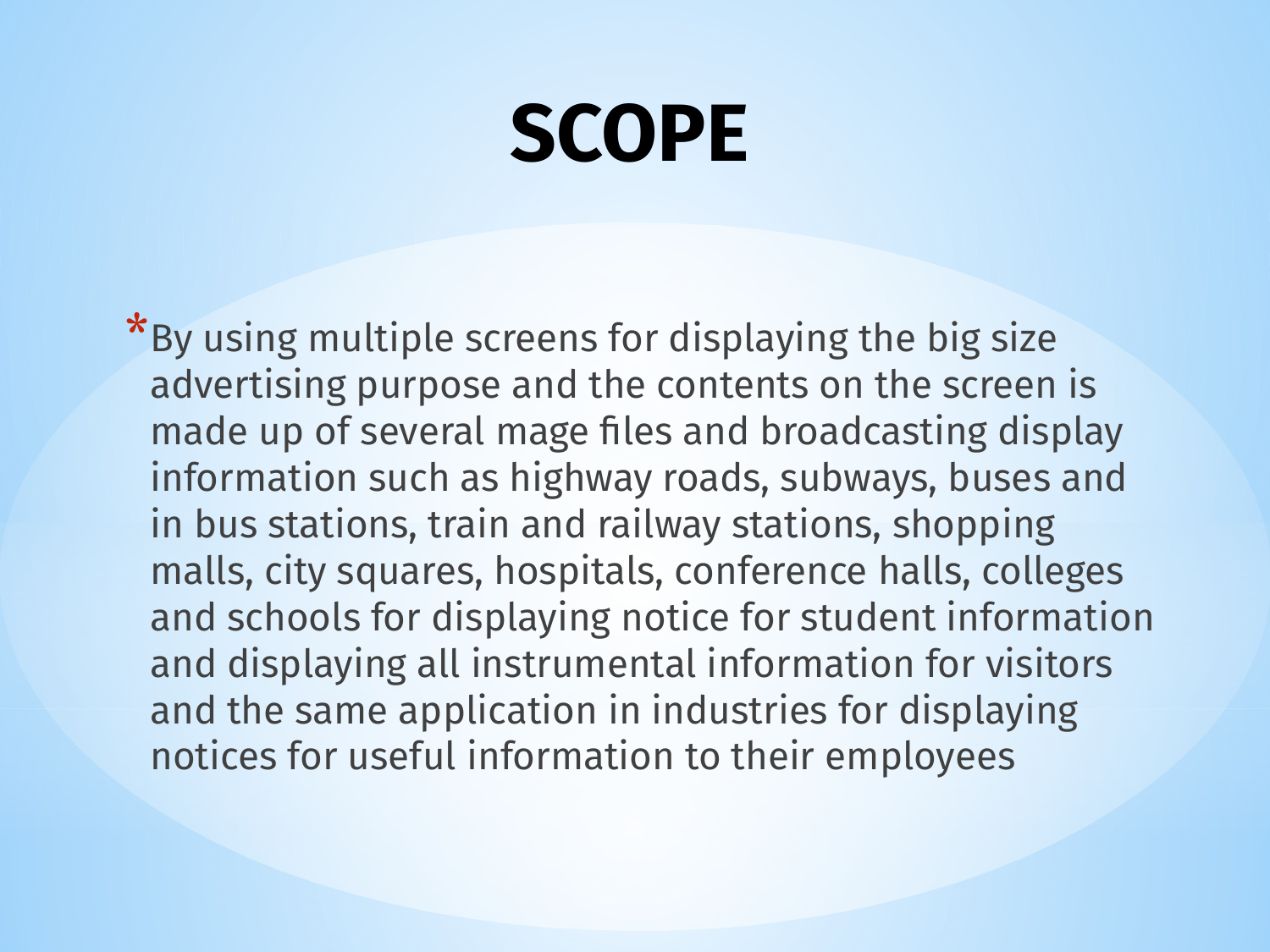

# SCOPE
By using multiple screens for displaying the big size advertising purpose and the contents on the screen is made up of several mage files and broadcasting display information such as highway roads, subways, buses and in bus stations, train and railway stations, shopping malls, city squares, hospitals, conference halls, colleges and schools for displaying notice for student information and displaying all instrumental information for visitors and the same application in industries for displaying notices for useful information to their employees